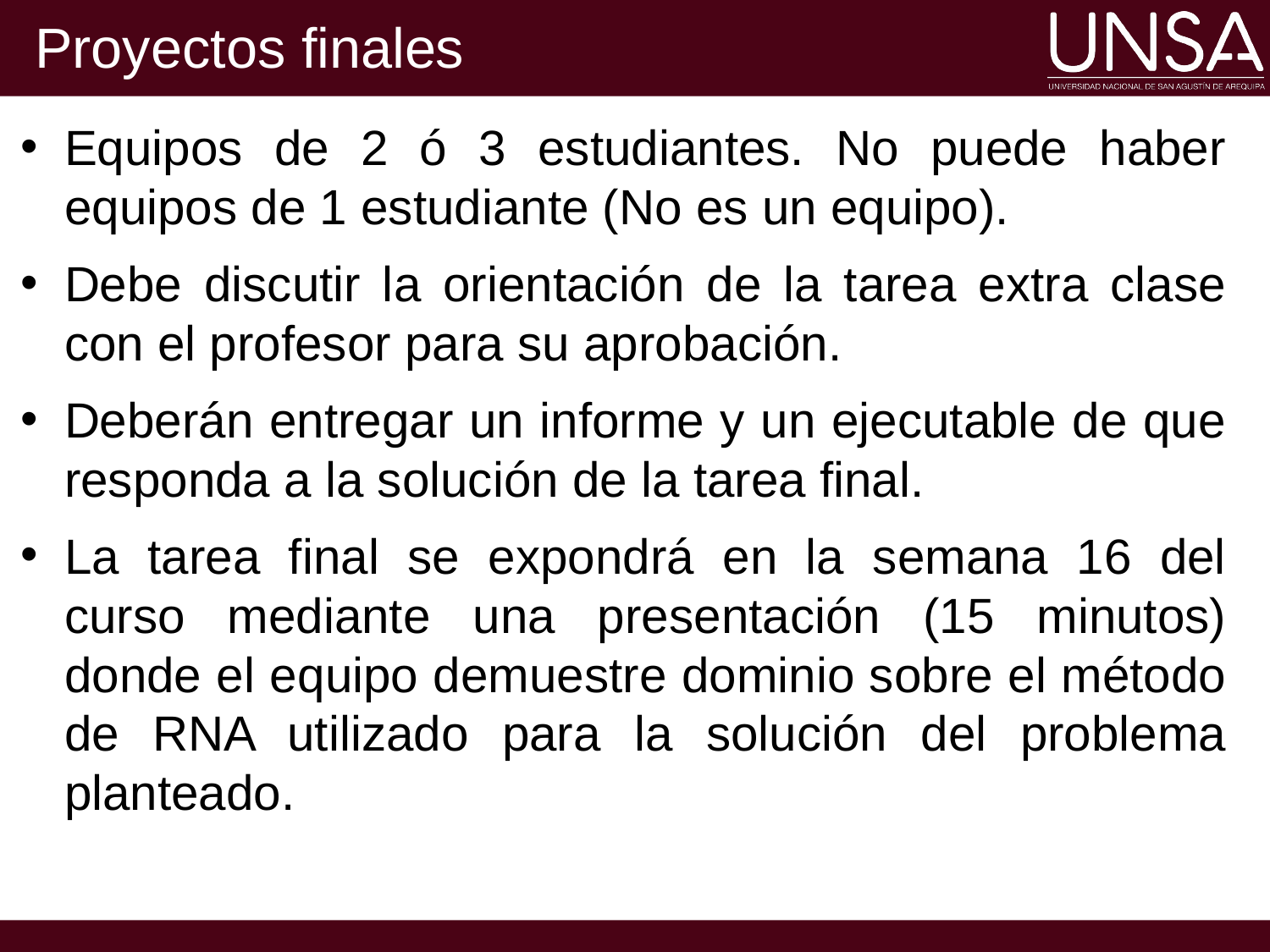

# Proyectos finales
Equipos de 2 ó 3 estudiantes. No puede haber equipos de 1 estudiante (No es un equipo).
Debe discutir la orientación de la tarea extra clase con el profesor para su aprobación.
Deberán entregar un informe y un ejecutable de que responda a la solución de la tarea final.
La tarea final se expondrá en la semana 16 del curso mediante una presentación (15 minutos) donde el equipo demuestre dominio sobre el método de RNA utilizado para la solución del problema planteado.